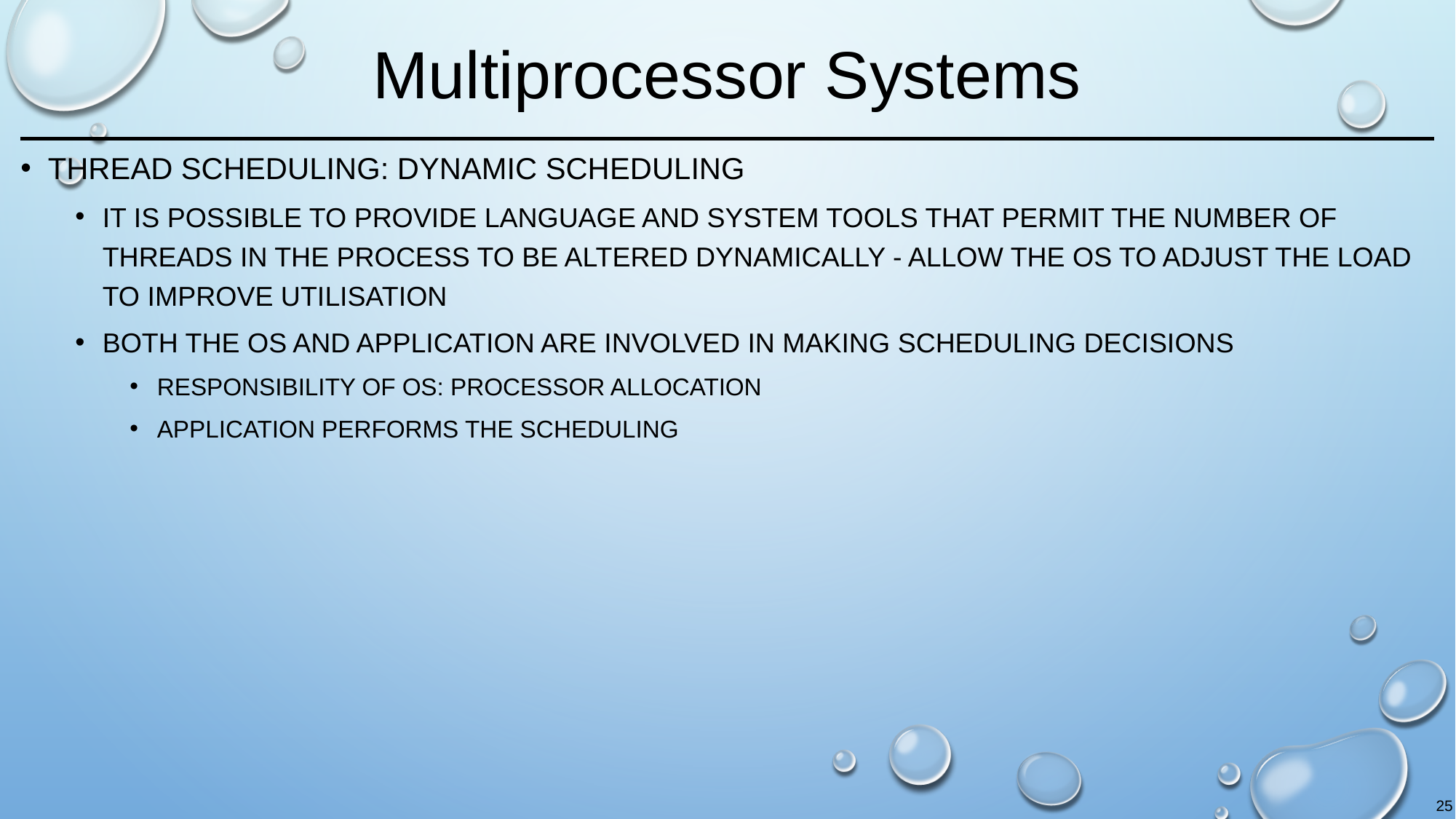

# Multiprocessor Systems
Thread Scheduling: Dynamic Scheduling
It is possible to provide language and system tools that permit the number of threads in the process to be altered dynamically - allow the OS to adjust the load to improve utilisation
Both the OS and application are involved in making scheduling decisions
Responsibility of OS: processor allocation
Application performs the scheduling
25